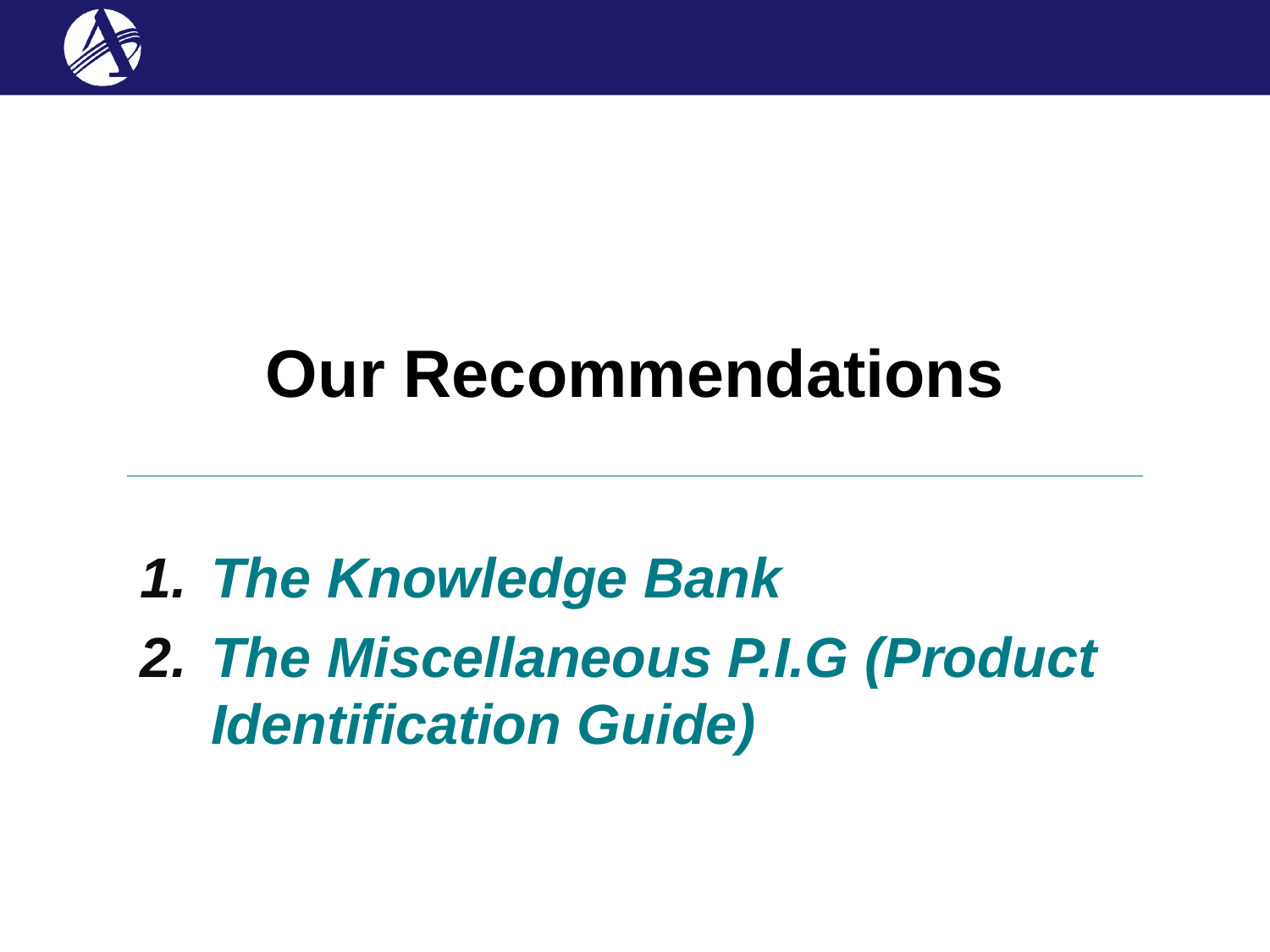

Our Recommendations
The Knowledge Bank
The Miscellaneous P.I.G (Product Identification Guide)